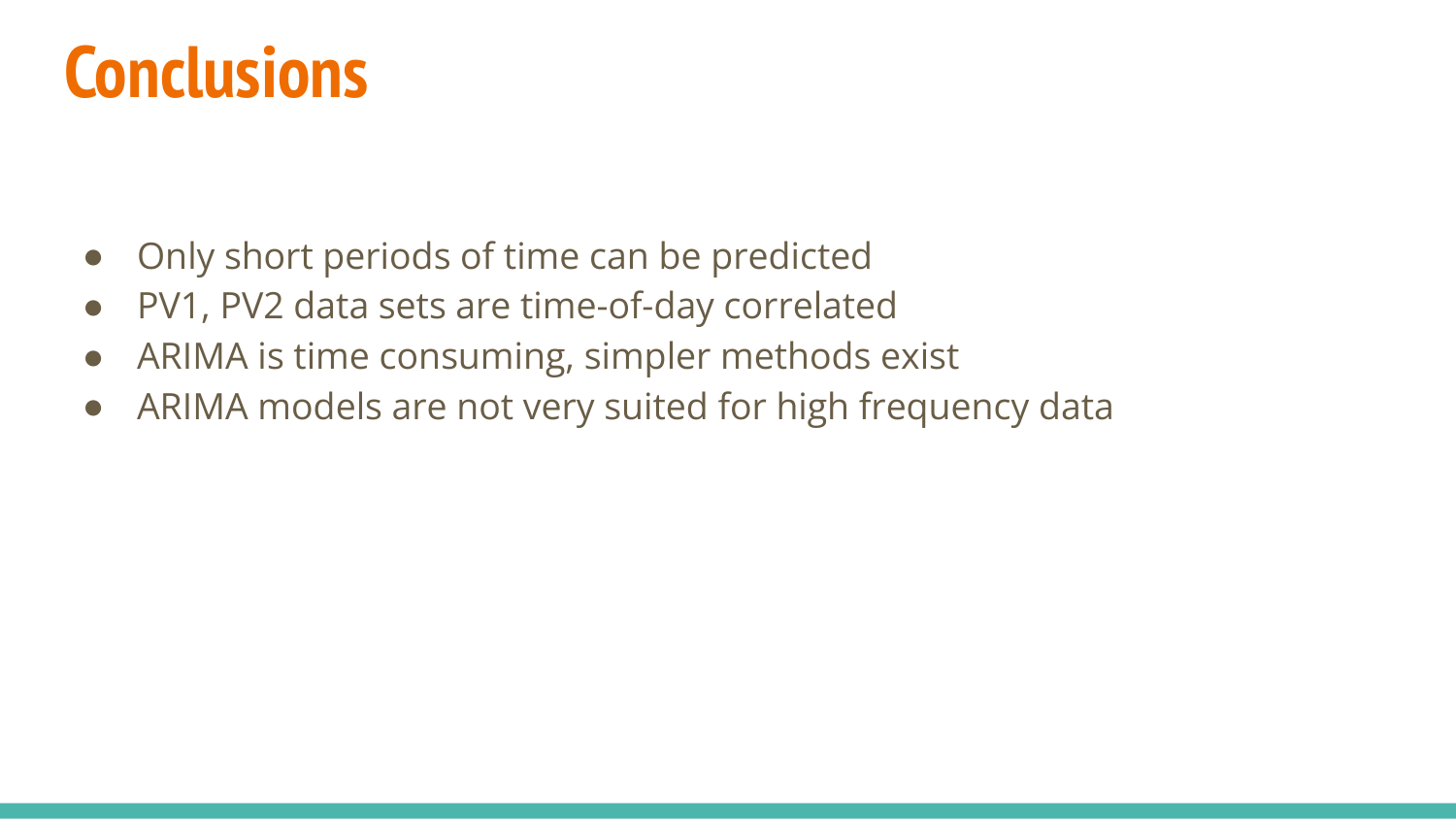

# Conclusions
Only short periods of time can be predicted
PV1, PV2 data sets are time-of-day correlated
ARIMA is time consuming, simpler methods exist
ARIMA models are not very suited for high frequency data